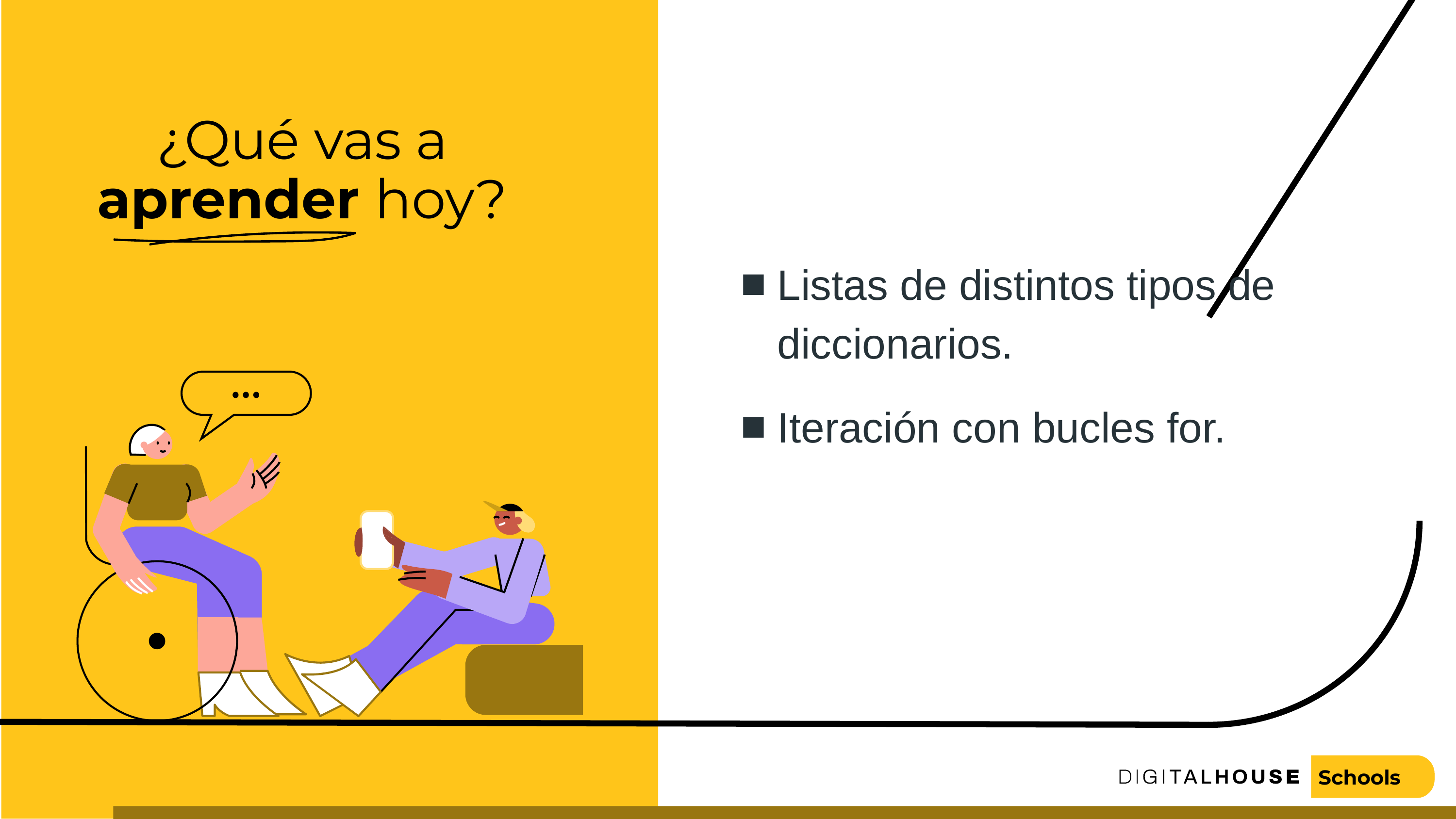

# ¿Qué vas a aprender hoy?

Listas de distintos tipos de diccionarios.
Iteración con bucles for.

Schools